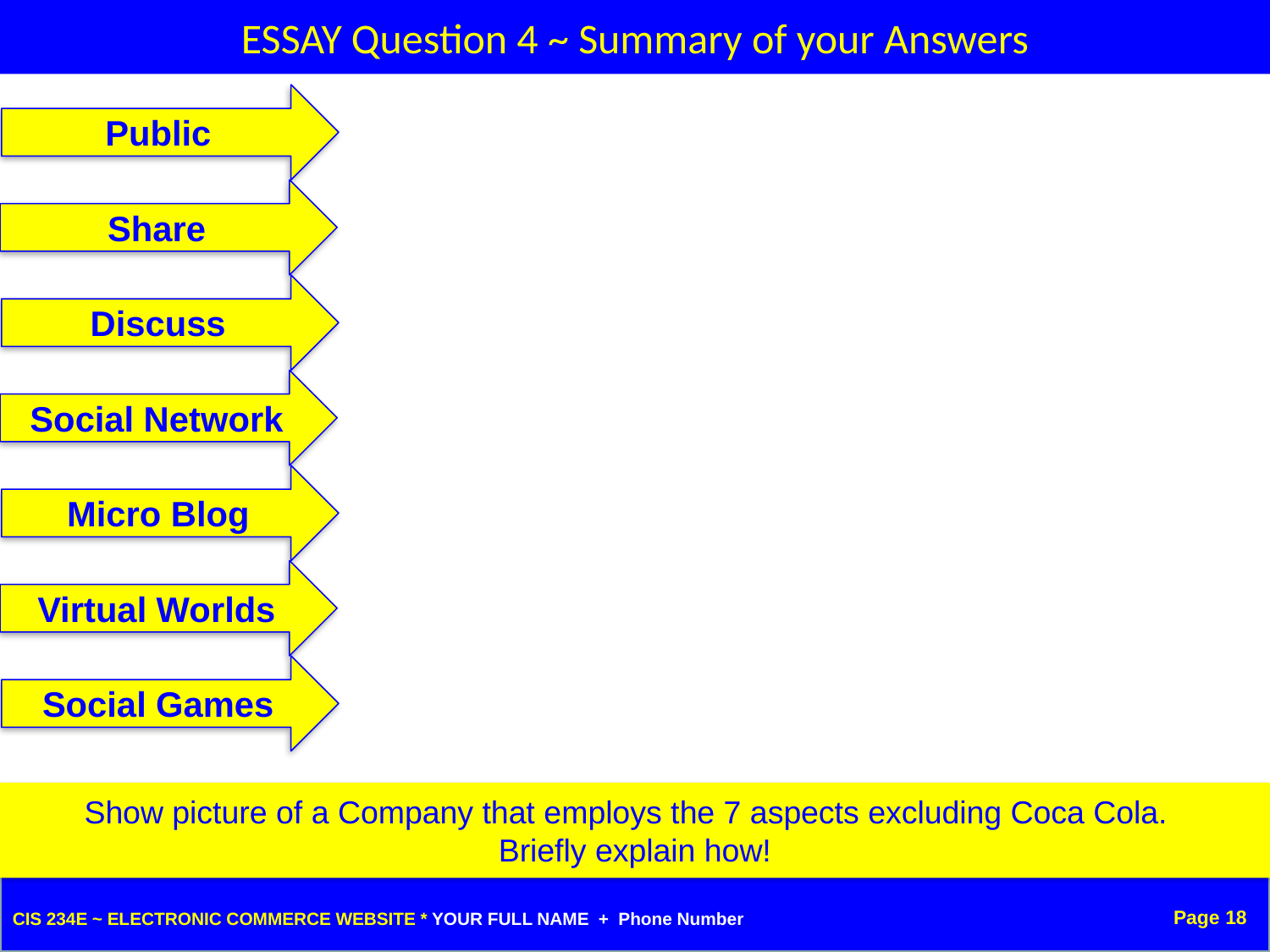

ESSAY Question 4 ~ Summary of your Answers
Public
Share
Discuss
Social Network
Micro Blog
Virtual Worlds
Social Games
Show picture of a Company that employs the 7 aspects excluding Coca Cola.
Briefly explain how!
Page 18
CIS 234E ~ ELECTRONIC COMMERCE WEBSITE * YOUR FULL NAME  +  Phone Number